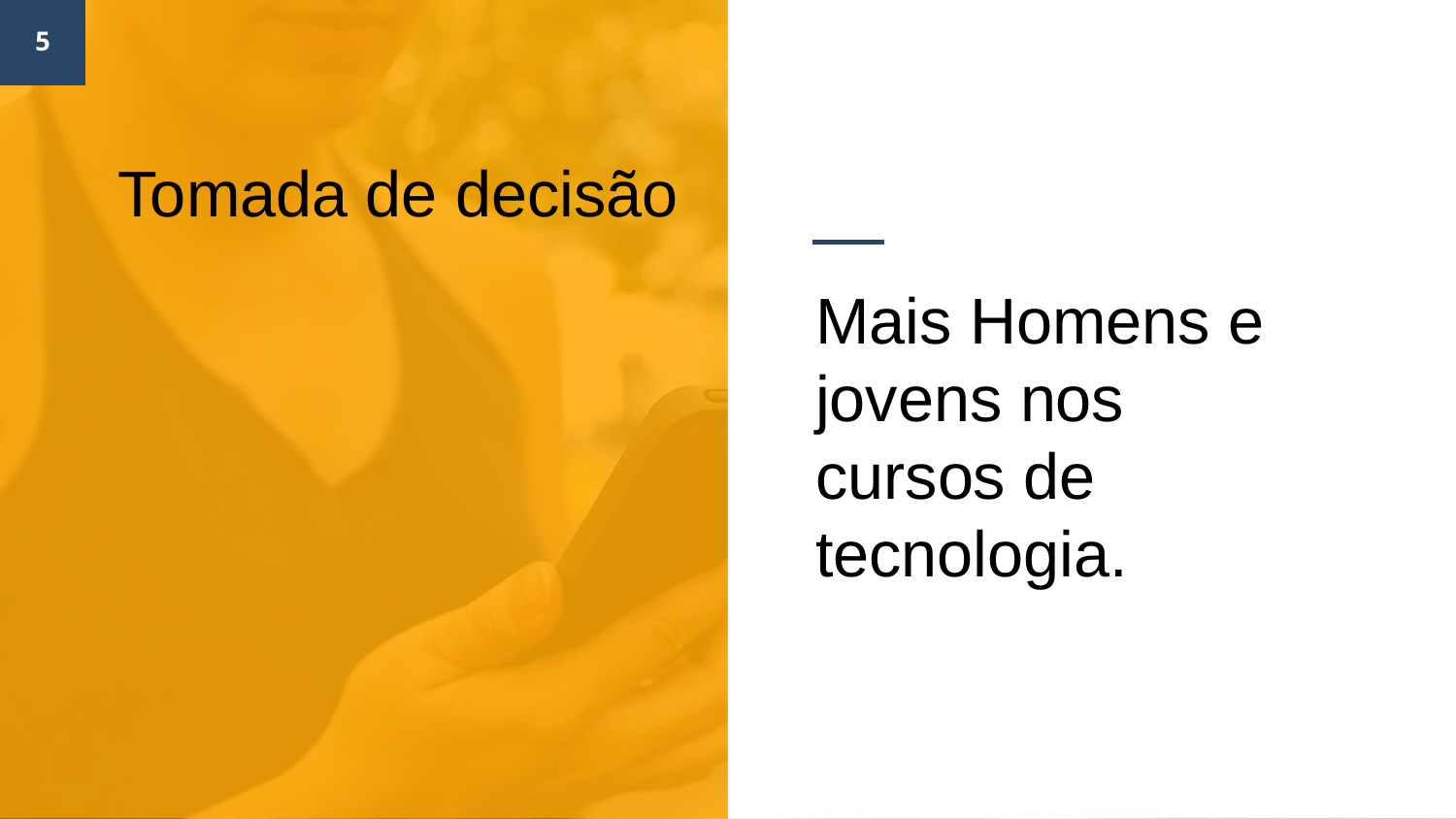

5
# Tomada de decisão
Mais Homens e jovens nos cursos de tecnologia.